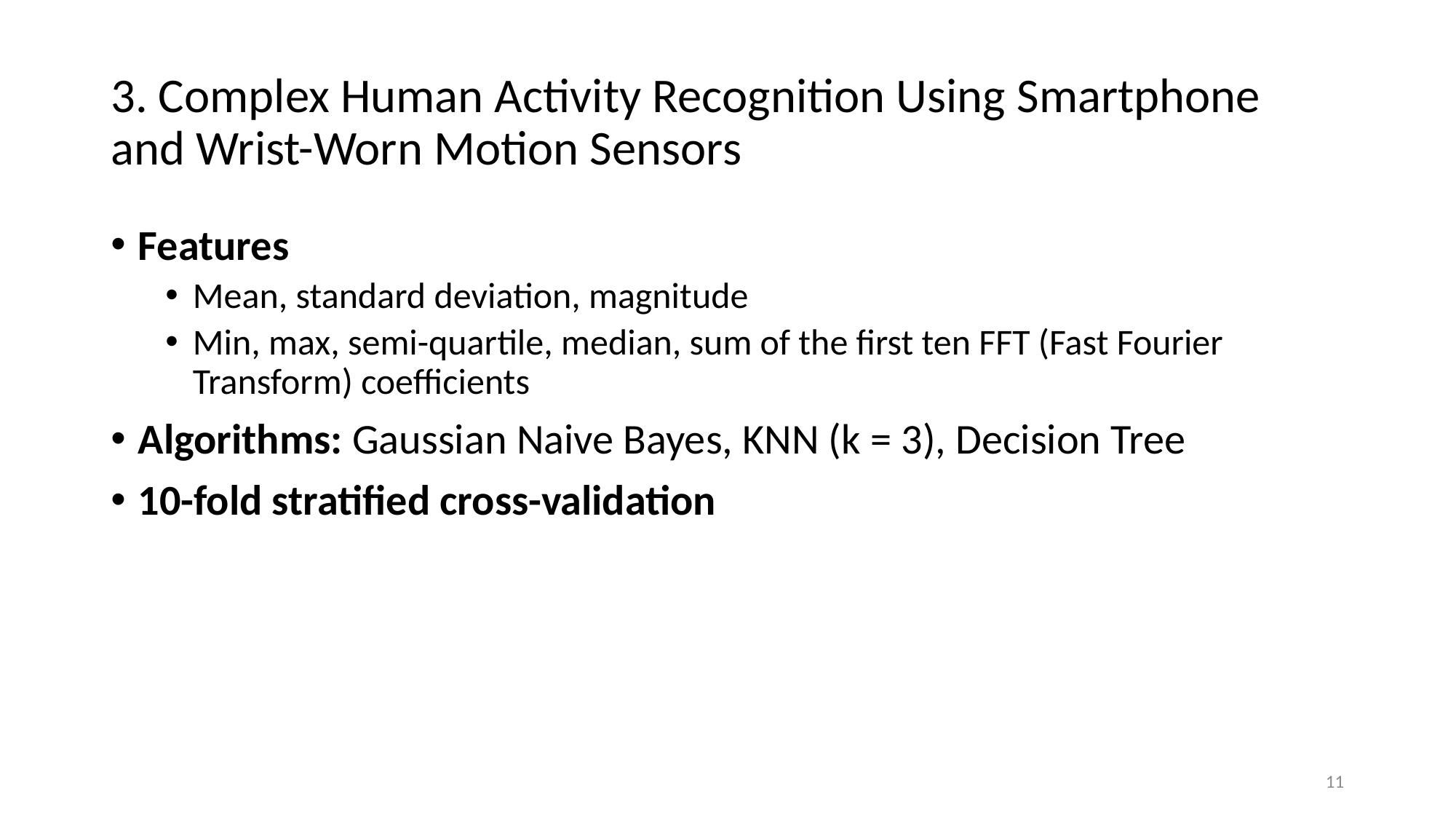

# 3. Complex Human Activity Recognition Using Smartphone and Wrist-Worn Motion Sensors
Features
Mean, standard deviation, magnitude
Min, max, semi-quartile, median, sum of the first ten FFT (Fast Fourier Transform) coefficients
Algorithms: Gaussian Naive Bayes, KNN (k = 3), Decision Tree
10-fold stratified cross-validation
11